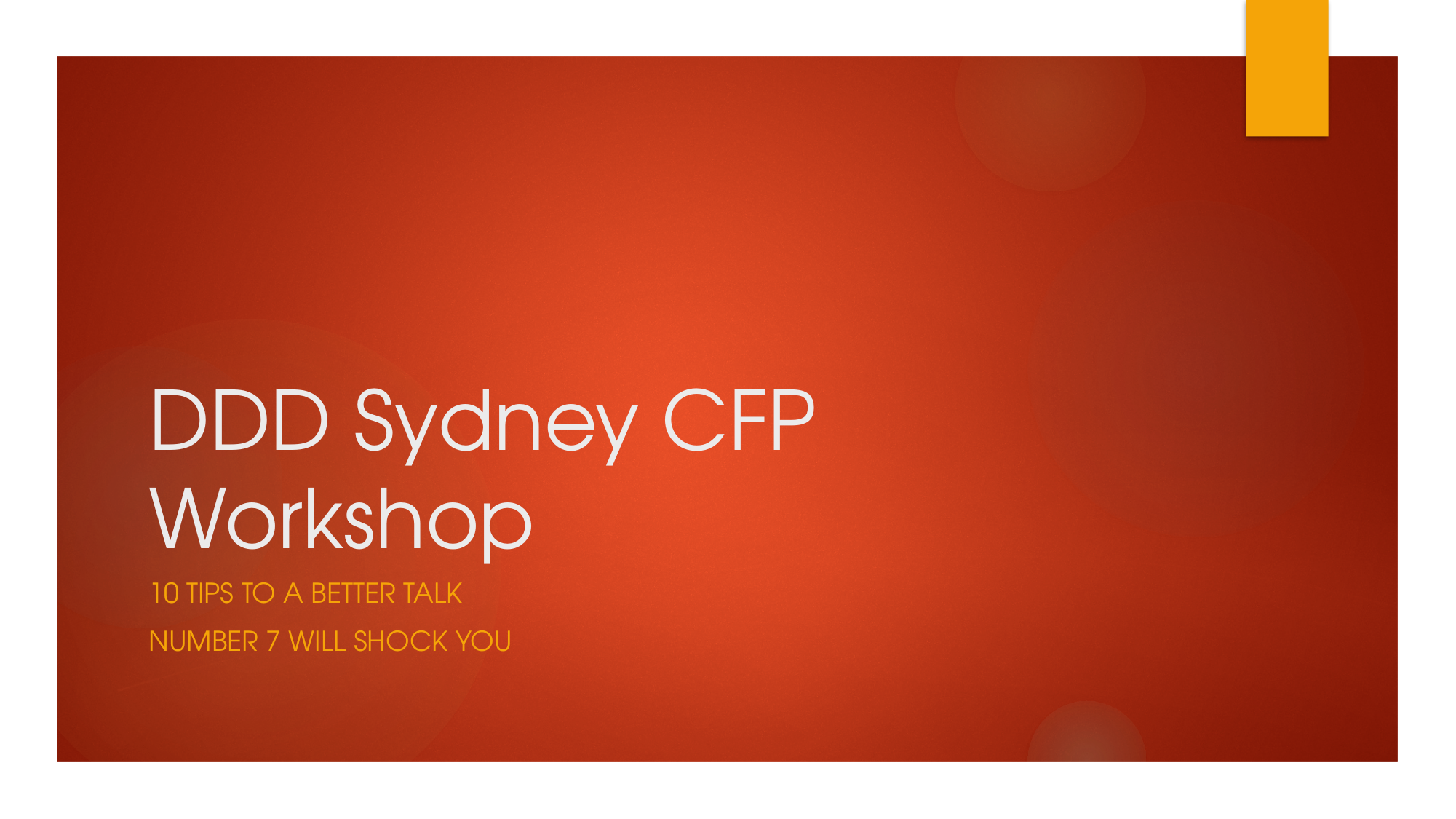

# DDD Sydney CFP Workshop
10 tips to a better talk
Number 7 will shock you